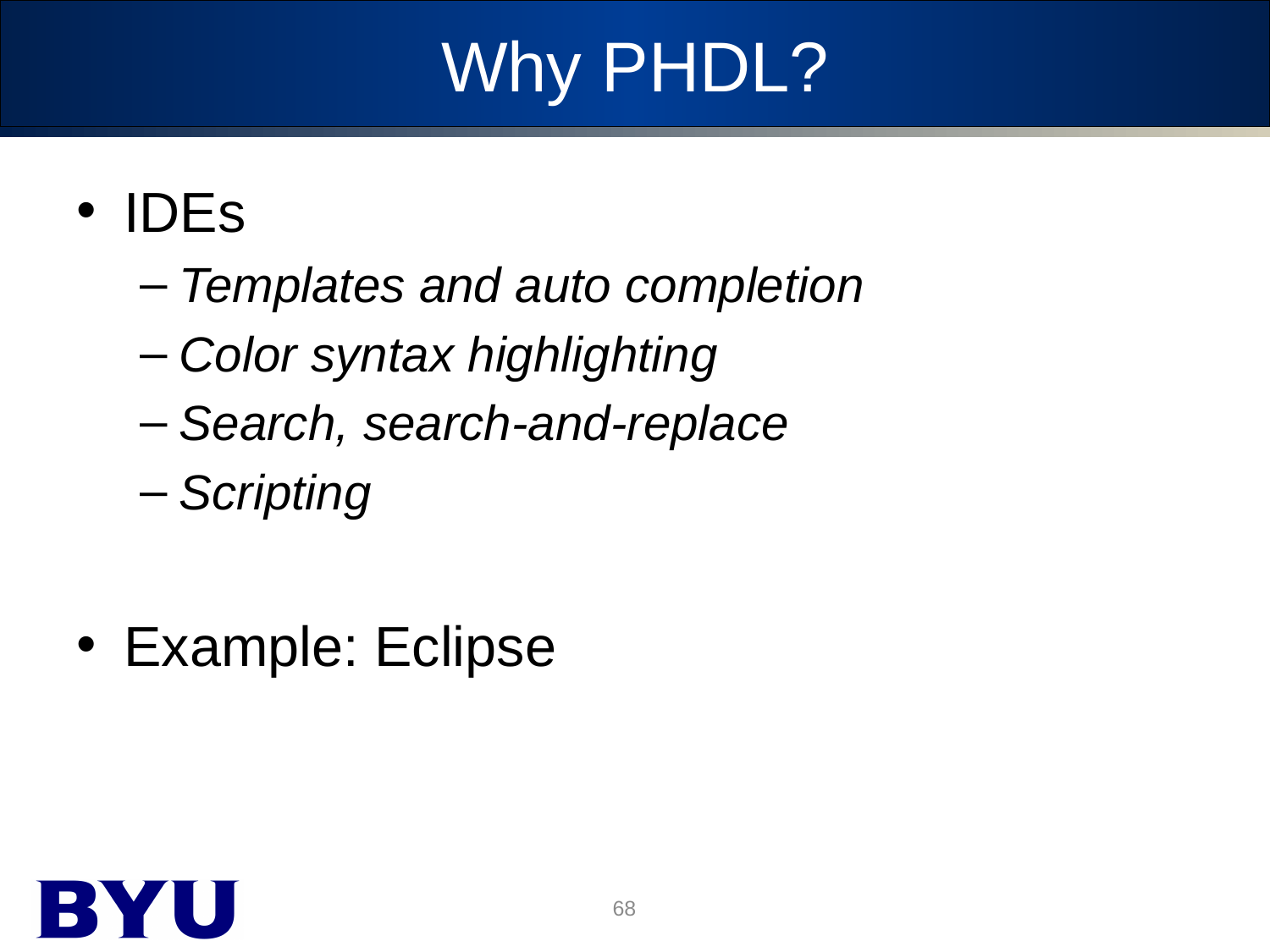

# Why PHDL?
IDEs
Templates and auto completion
Color syntax highlighting
Search, search-and-replace
Scripting

Example: Eclipse
68